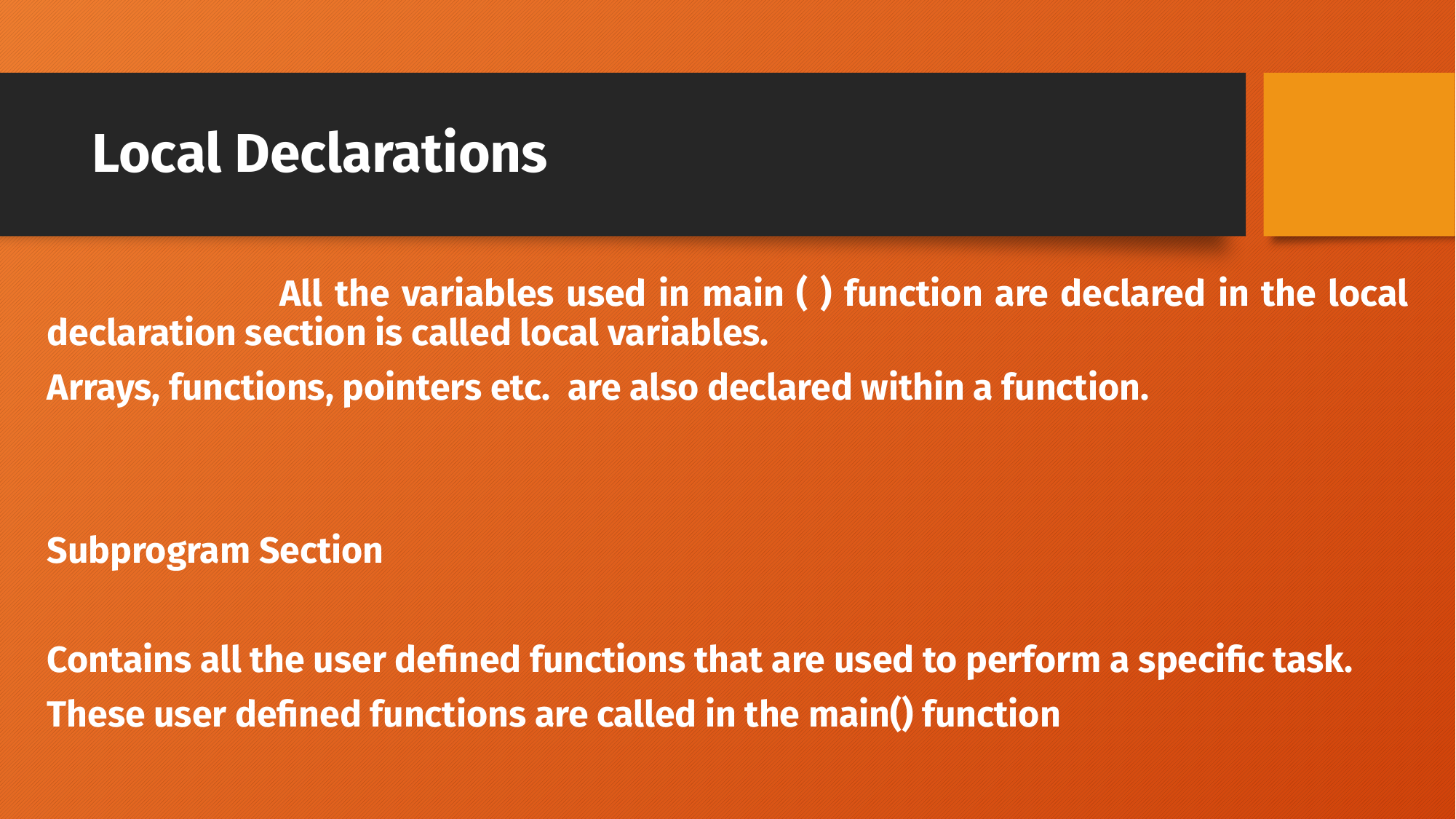

# Local Declarations
                   All the variables used in main ( ) function are declared in the local declaration section is called local variables.
Arrays, functions, pointers etc.  are also declared within a function.

Subprogram Section

Contains all the user defined functions that are used to perform a specific task.
These user defined functions are called in the main() function